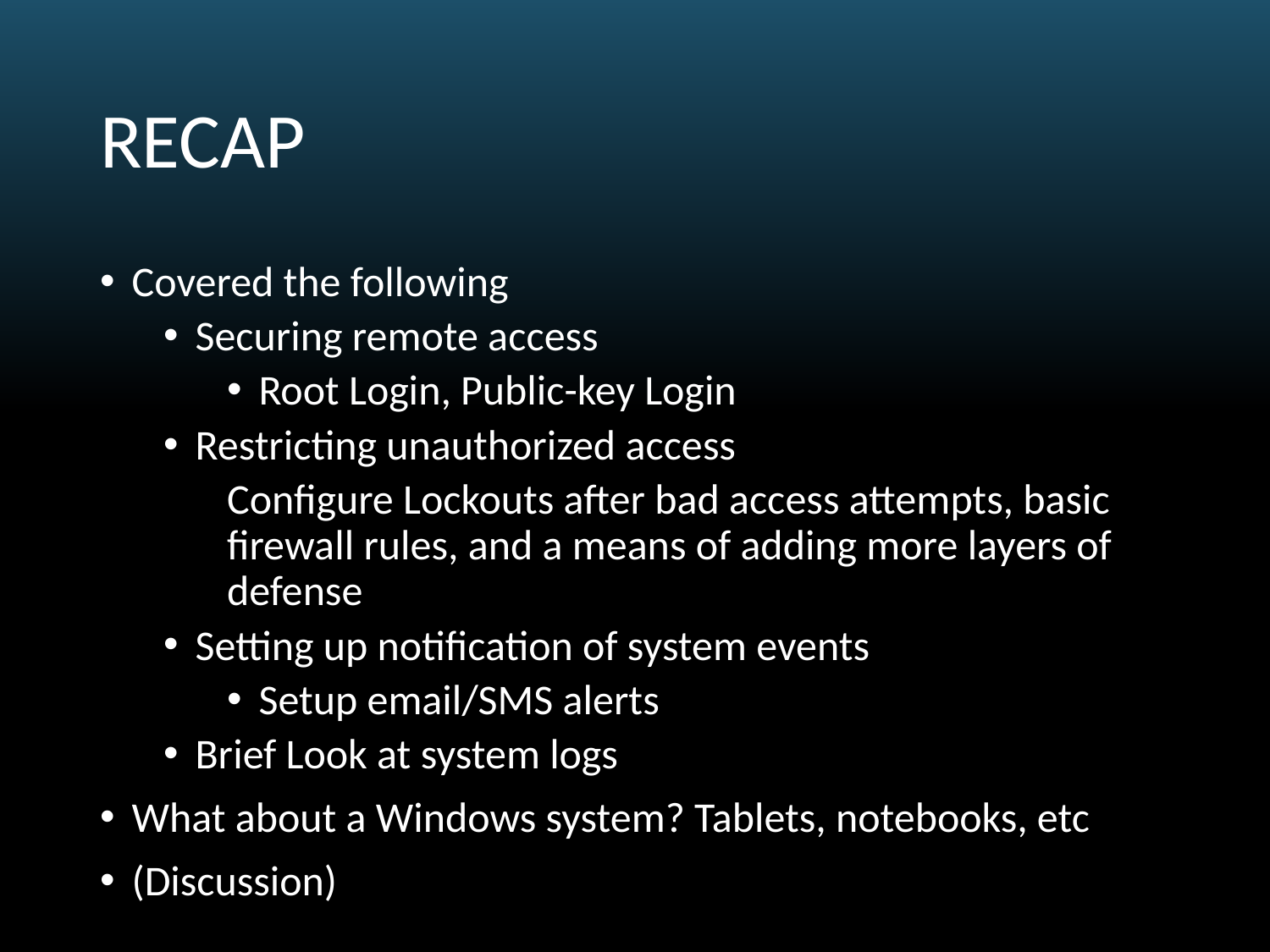

# RECAP
Covered the following
Securing remote access
Root Login, Public-key Login
Restricting unauthorized access
Configure Lockouts after bad access attempts, basic firewall rules, and a means of adding more layers of defense
Setting up notification of system events
Setup email/SMS alerts
Brief Look at system logs
What about a Windows system? Tablets, notebooks, etc
(Discussion)